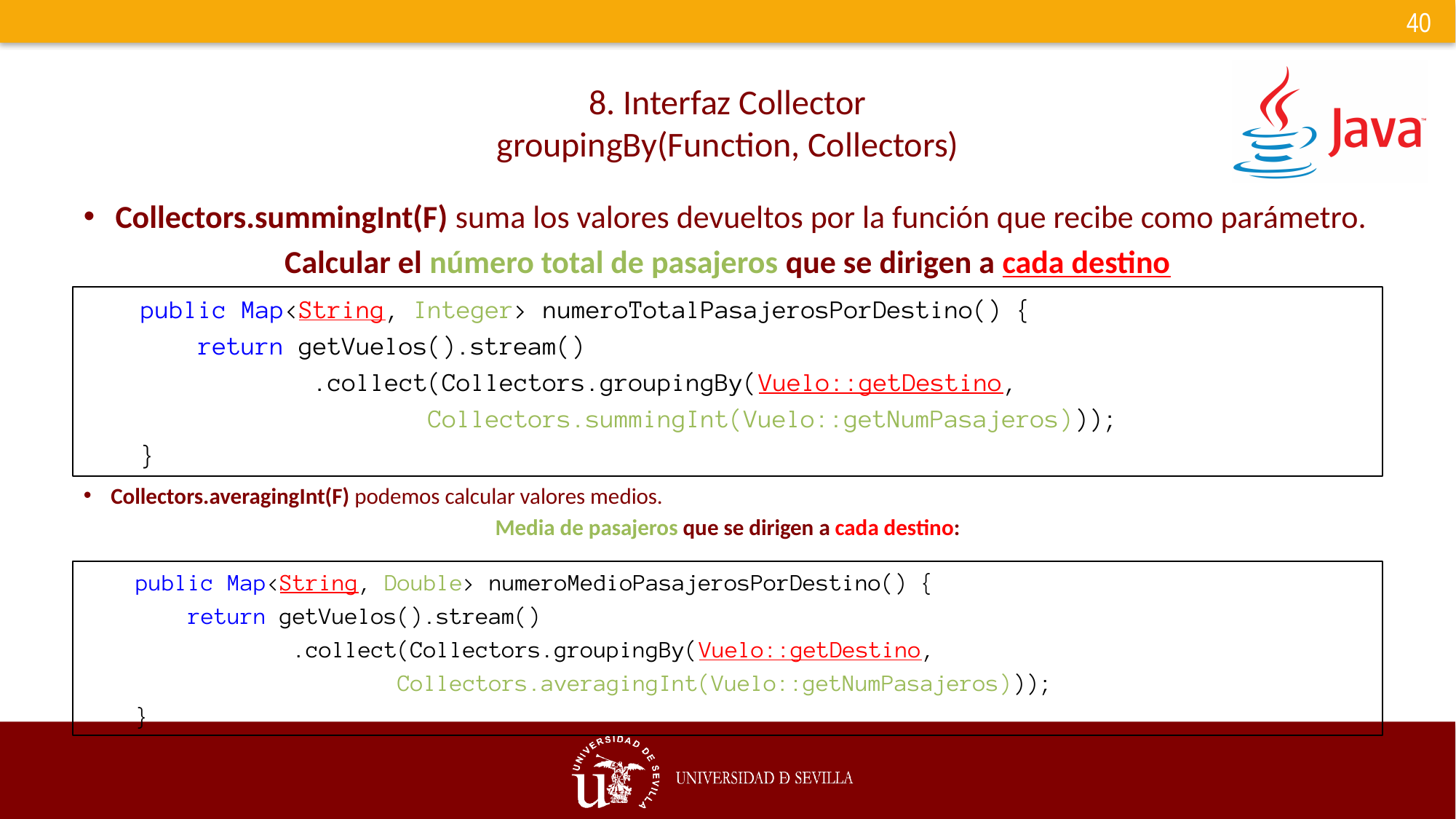

# 8. Interfaz Collector groupingBy(Function, Collectors)
Collectors.summingInt(F) suma los valores devueltos por la función que recibe como parámetro.
Calcular el número total de pasajeros que se dirigen a cada destino
    public Map<String, Integer> numeroTotalPasajerosPorDestino() {
        return getVuelos().stream()
                .collect(Collectors.groupingBy(Vuelo::getDestino,
                        Collectors.summingInt(Vuelo::getNumPasajeros)));
    }
Collectors.averagingInt(F) podemos calcular valores medios.
Media de pasajeros que se dirigen a cada destino:
    public Map<String, Double> numeroMedioPasajerosPorDestino() {
        return getVuelos().stream()
                .collect(Collectors.groupingBy(Vuelo::getDestino,
                        Collectors.averagingInt(Vuelo::getNumPasajeros)));
    }